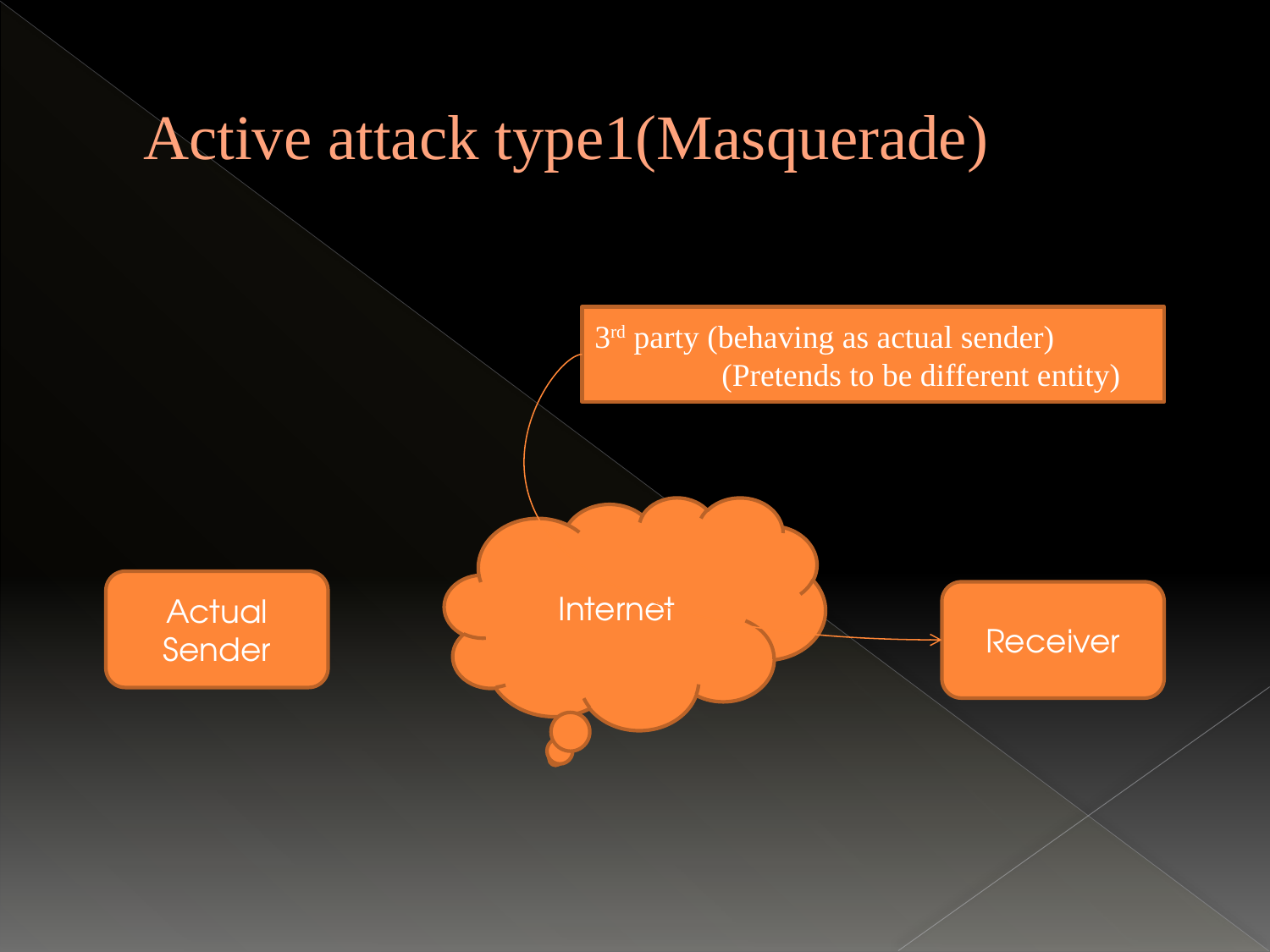

# Active attack type1(Masquerade)

3rd party (behaving as actual sender)
             	(Pretends to be different entity)

Internet
Actual Sender
Receiver